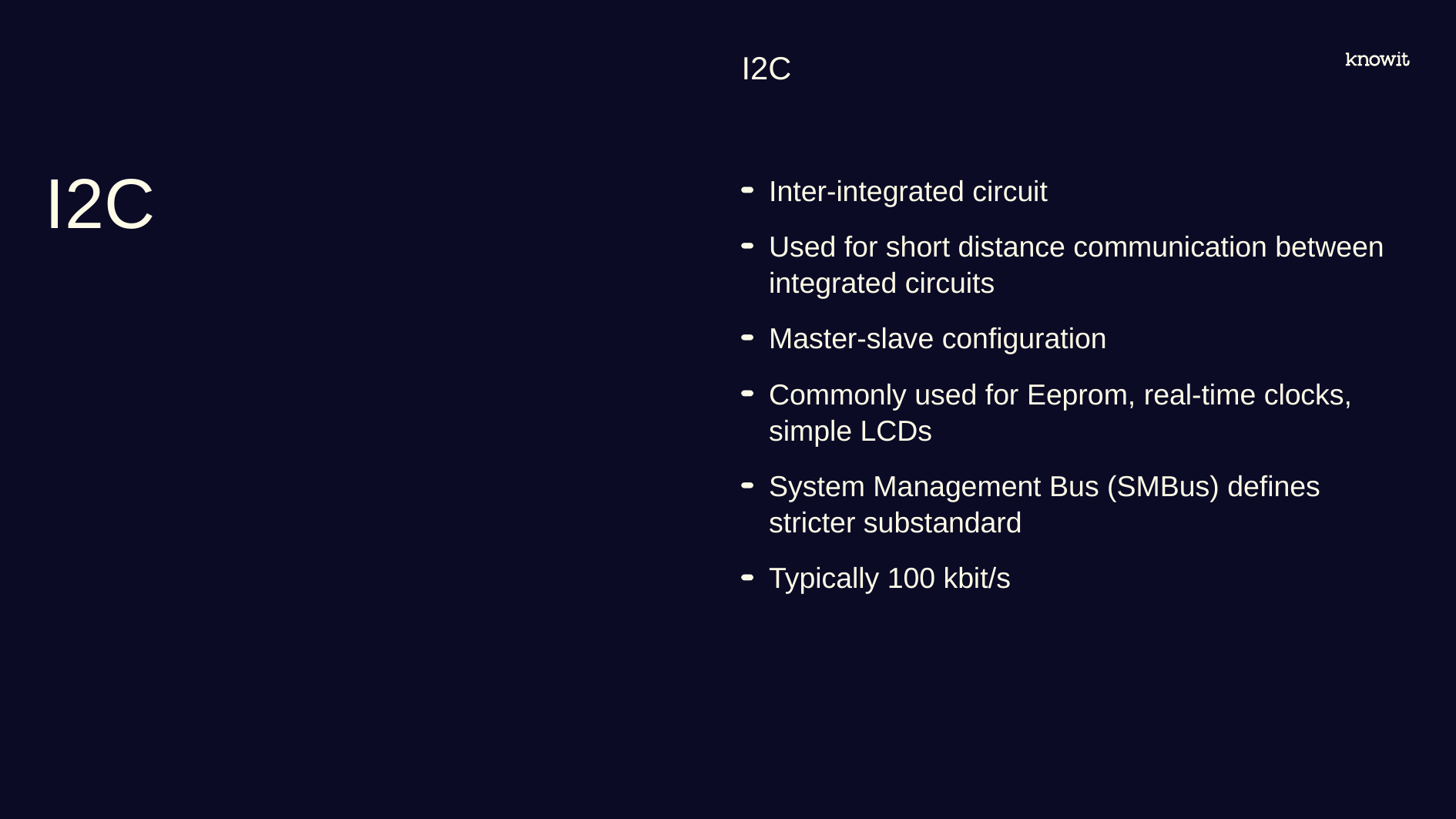

I2C
# I2C
Inter-integrated circuit
Used for short distance communication between integrated circuits
Master-slave configuration
Commonly used for Eeprom, real-time clocks, simple LCDs
System Management Bus (SMBus) defines stricter substandard
Typically 100 kbit/s